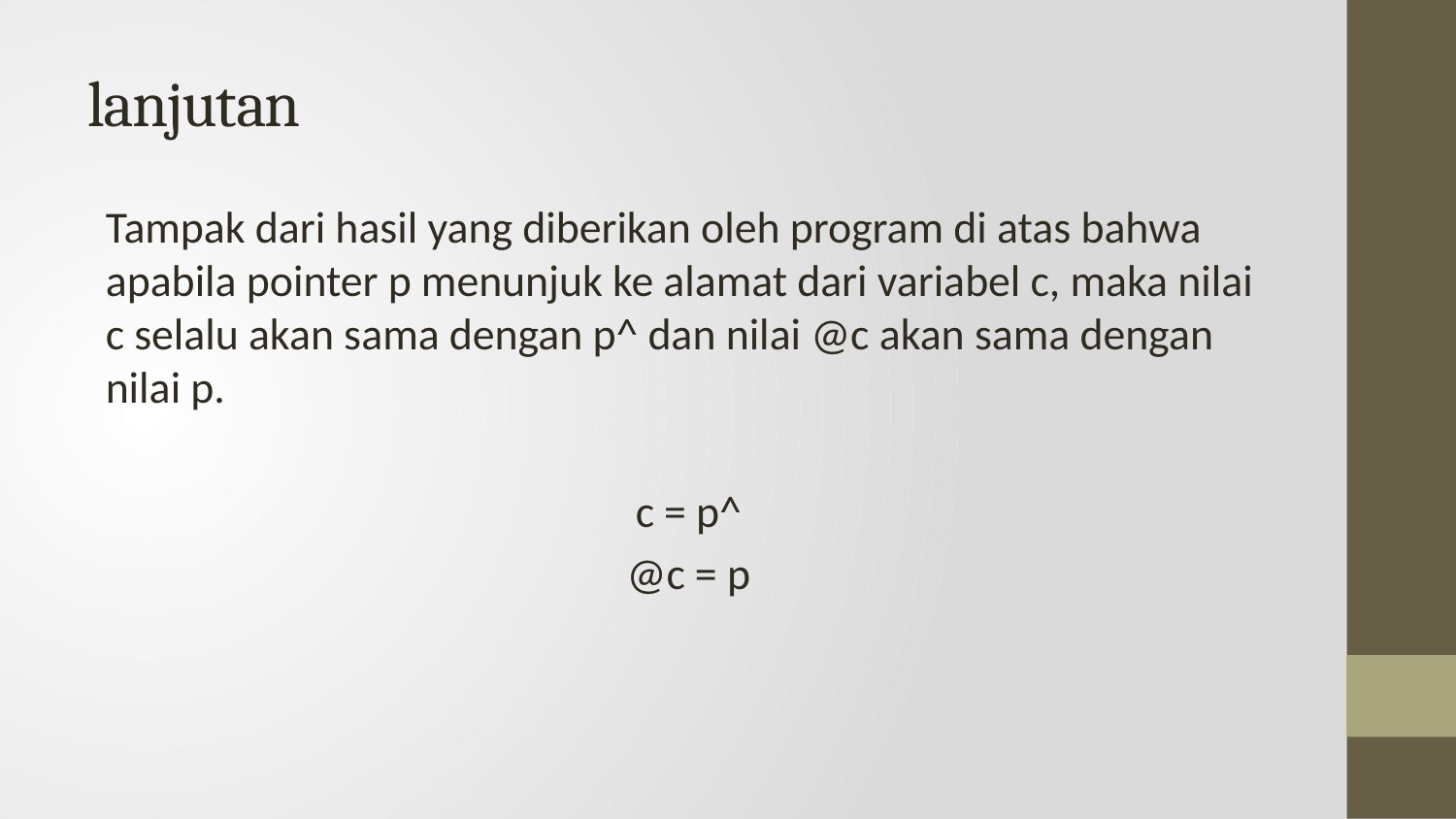

# lanjutan
Tampak dari hasil yang diberikan oleh program di atas bahwa apabila pointer p menunjuk ke alamat dari variabel c, maka nilai c selalu akan sama dengan p^ dan nilai @c akan sama dengan nilai p.

c = p^
@c = p